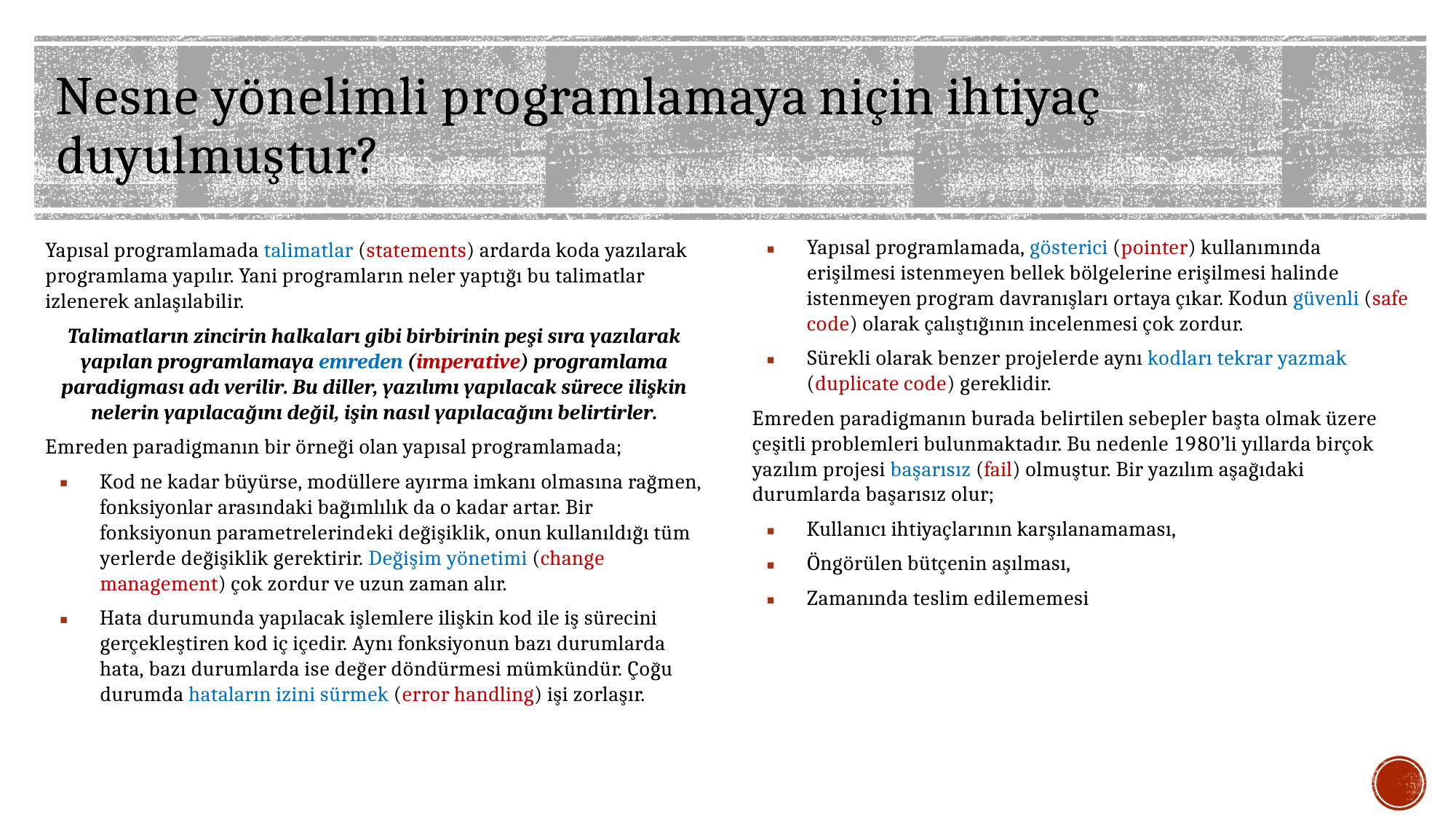

# Nesne yönelimli programlamaya niçin ihtiyaç duyulmuştur?
Yapısal programlamada, gösterici (pointer) kullanımında erişilmesi istenmeyen bellek bölgelerine erişilmesi halinde istenmeyen program davranışları ortaya çıkar. Kodun güvenli (safe code) olarak çalıştığının incelenmesi çok zordur.
Sürekli olarak benzer projelerde aynı kodları tekrar yazmak (duplicate code) gereklidir.
Emreden paradigmanın burada belirtilen sebepler başta olmak üzere çeşitli problemleri bulunmaktadır. Bu nedenle 1980’li yıllarda birçok yazılım projesi başarısız (fail) olmuştur. Bir yazılım aşağıdaki durumlarda başarısız olur;
Kullanıcı ihtiyaçlarının karşılanamaması,
Öngörülen bütçenin aşılması,
Zamanında teslim edilememesi
Yapısal programlamada talimatlar (statements) ardarda koda yazılarak programlama yapılır. Yani programların neler yaptığı bu talimatlar izlenerek anlaşılabilir.
Talimatların zincirin halkaları gibi birbirinin peşi sıra yazılarak yapılan programlamaya emreden (imperative) programlama paradigması adı verilir. Bu diller, yazılımı yapılacak sürece ilişkin nelerin yapılacağını değil, işin nasıl yapılacağını belirtirler.
Emreden paradigmanın bir örneği olan yapısal programlamada;
Kod ne kadar büyürse, modüllere ayırma imkanı olmasına rağmen, fonksiyonlar arasındaki bağımlılık da o kadar artar. Bir fonksiyonun parametrelerindeki değişiklik, onun kullanıldığı tüm yerlerde değişiklik gerektirir. Değişim yönetimi (change management) çok zordur ve uzun zaman alır.
Hata durumunda yapılacak işlemlere ilişkin kod ile iş sürecini gerçekleştiren kod iç içedir. Aynı fonksiyonun bazı durumlarda hata, bazı durumlarda ise değer döndürmesi mümkündür. Çoğu durumda hataların izini sürmek (error handling) işi zorlaşır.